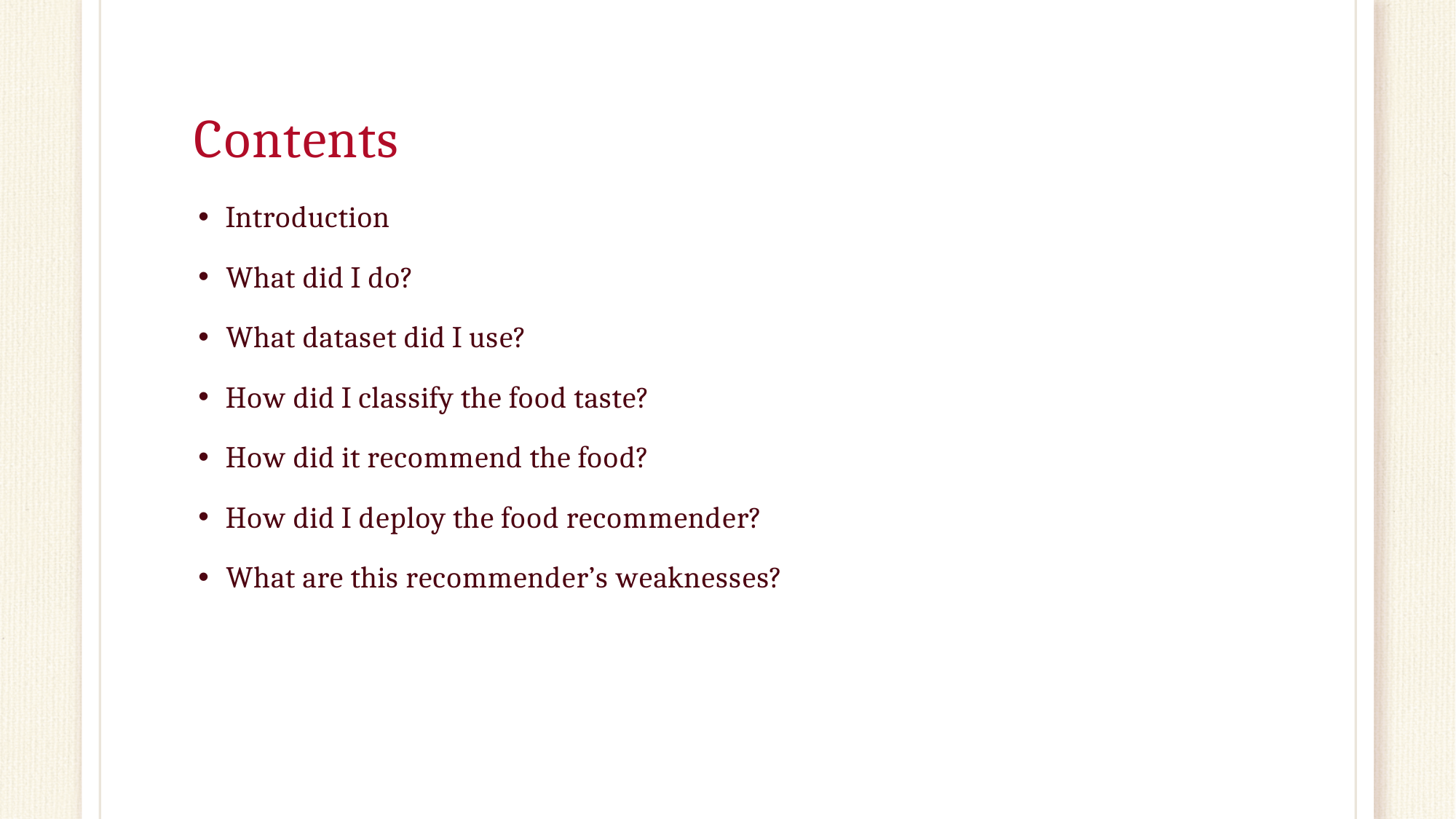

# Contents
Introduction
What did I do?
What dataset did I use?
How did I classify the food taste?
How did it recommend the food?
How did I deploy the food recommender?
What are this recommender’s weaknesses?